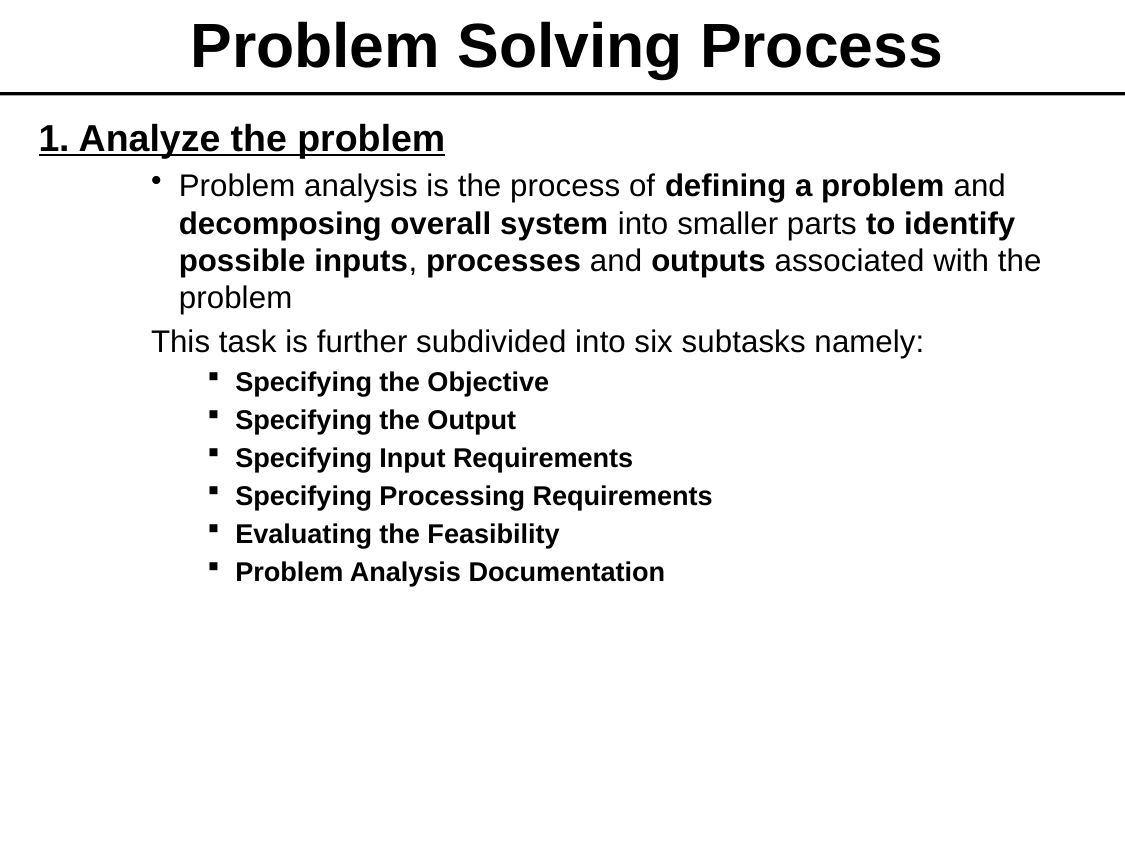

# Problem Solving Process

1. Analyze the problem
Problem analysis is the process of defining a problem and decomposing overall system into smaller parts to identify possible inputs, processes and outputs associated with the problem
This task is further subdivided into six subtasks namely:
Specifying the Objective
Specifying the Output
Specifying Input Requirements
Specifying Processing Requirements
Evaluating the Feasibility
Problem Analysis Documentation
Programming Fundamentals --> Ch1. Problem solving
16